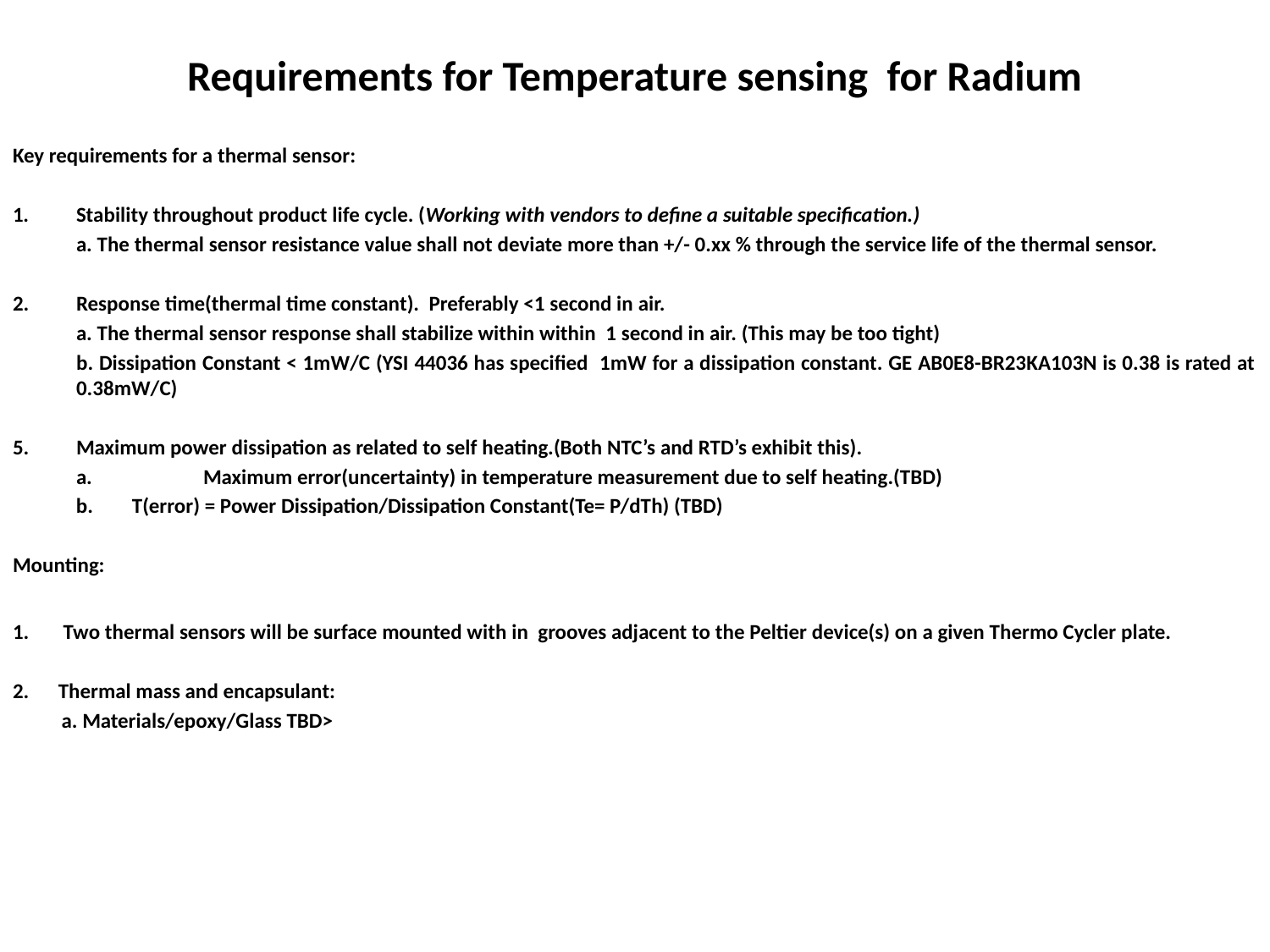

# Requirements for Temperature sensing  for Radium

Key requirements for a thermal sensor:

Stability throughout product life cycle. (Working with vendors to define a suitable specification.)
	a. The thermal sensor resistance value shall not deviate more than +/- 0.xx % through the service life of the thermal sensor.

2. 	Response time(thermal time constant).  Preferably <1 second in air.
	a. The thermal sensor response shall stabilize within within  1 second in air. (This may be too tight)
	b. Dissipation Constant < 1mW/C (YSI 44036 has specified  1mW for a dissipation constant. GE AB0E8-BR23KA103N is 0.38 is rated at 0.38mW/C)

5.	Maximum power dissipation as related to self heating.(Both NTC’s and RTD’s exhibit this).
	a. 	Maximum error(uncertainty) in temperature measurement due to self heating.(TBD)
             b.        T(error) = Power Dissipation/Dissipation Constant(Te= P/dTh) (TBD)

Mounting:

1.       Two thermal sensors will be surface mounted with in  grooves adjacent to the Peltier device(s) on a given Thermo Cycler plate.

2.      Thermal mass and encapsulant:
          a. Materials/epoxy/Glass TBD>